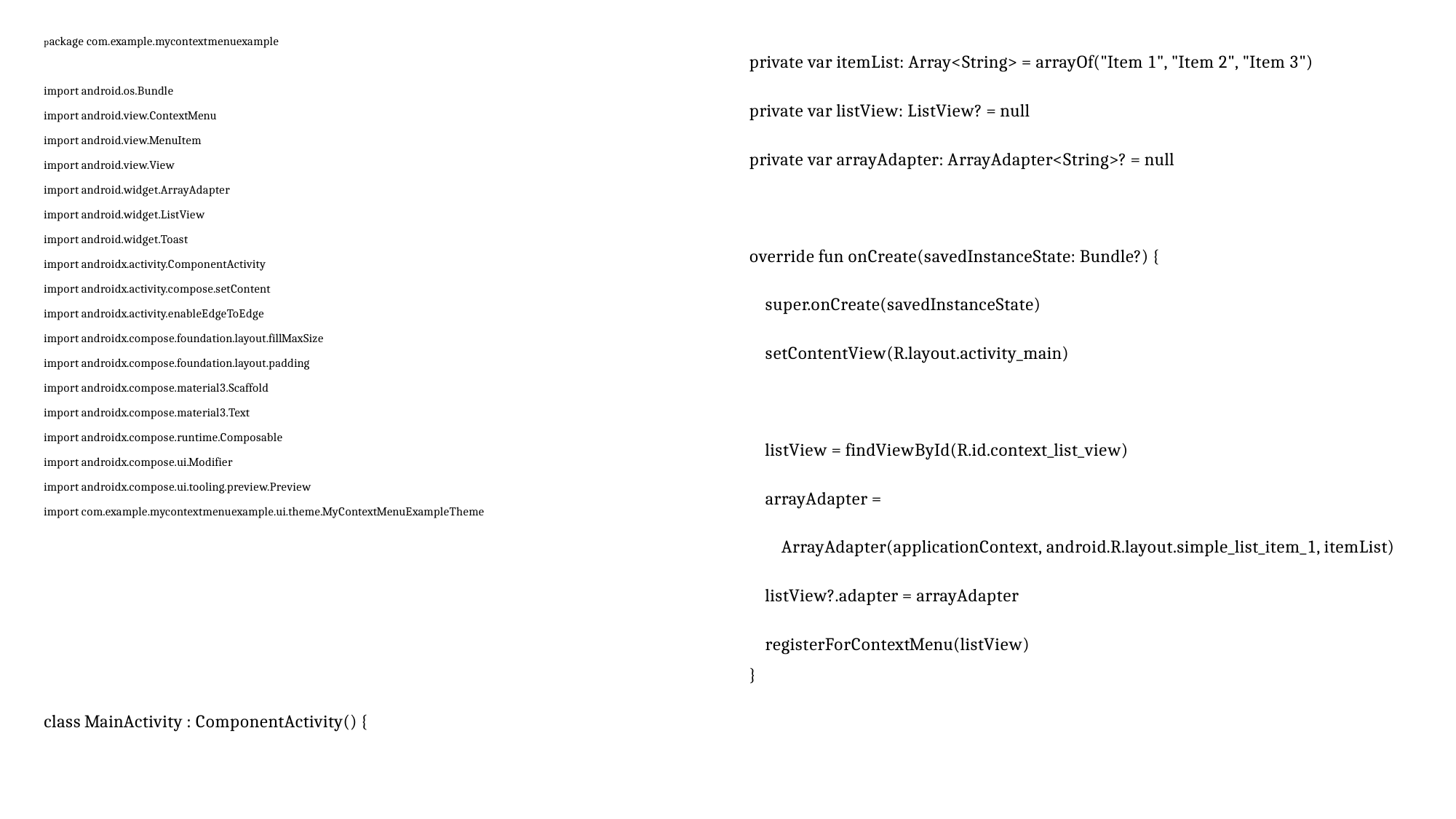

package com.example.mycontextmenuexample

import android.os.Bundle
import android.view.ContextMenu
import android.view.MenuItem
import android.view.View
import android.widget.ArrayAdapter
import android.widget.ListView
import android.widget.Toast
import androidx.activity.ComponentActivity
import androidx.activity.compose.setContent
import androidx.activity.enableEdgeToEdge
import androidx.compose.foundation.layout.fillMaxSize
import androidx.compose.foundation.layout.padding
import androidx.compose.material3.Scaffold
import androidx.compose.material3.Text
import androidx.compose.runtime.Composable
import androidx.compose.ui.Modifier
import androidx.compose.ui.tooling.preview.Preview
import com.example.mycontextmenuexample.ui.theme.MyContextMenuExampleTheme

class MainActivity : ComponentActivity() {
    private var itemList: Array<String> = arrayOf("Item 1", "Item 2", "Item 3")
    private var listView: ListView? = null
    private var arrayAdapter: ArrayAdapter<String>? = null

    override fun onCreate(savedInstanceState: Bundle?) {
        super.onCreate(savedInstanceState)
        setContentView(R.layout.activity_main)

        listView = findViewById(R.id.context_list_view)
        arrayAdapter =
            ArrayAdapter(applicationContext, android.R.layout.simple_list_item_1, itemList)
        listView?.adapter = arrayAdapter
        registerForContextMenu(listView)
    }